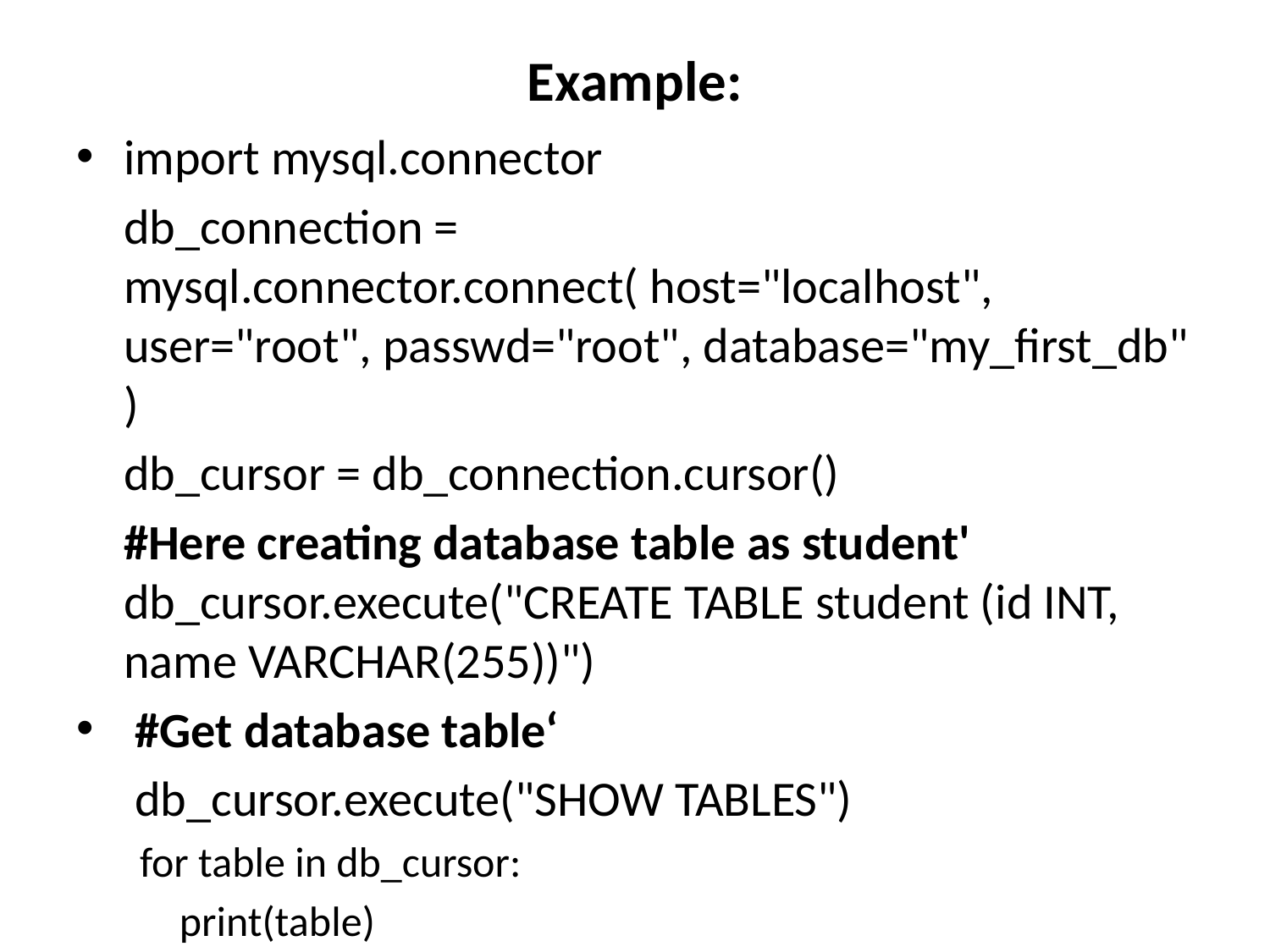

# Example:
import mysql.connector
	db_connection = mysql.connector.connect( host="localhost", user="root", passwd="root", database="my_first_db" )
	db_cursor = db_connection.cursor()
	#Here creating database table as student' db_cursor.execute("CREATE TABLE student (id INT, name VARCHAR(255))")
 #Get database table‘
	 db_cursor.execute("SHOW TABLES")
for table in db_cursor:
	print(table)